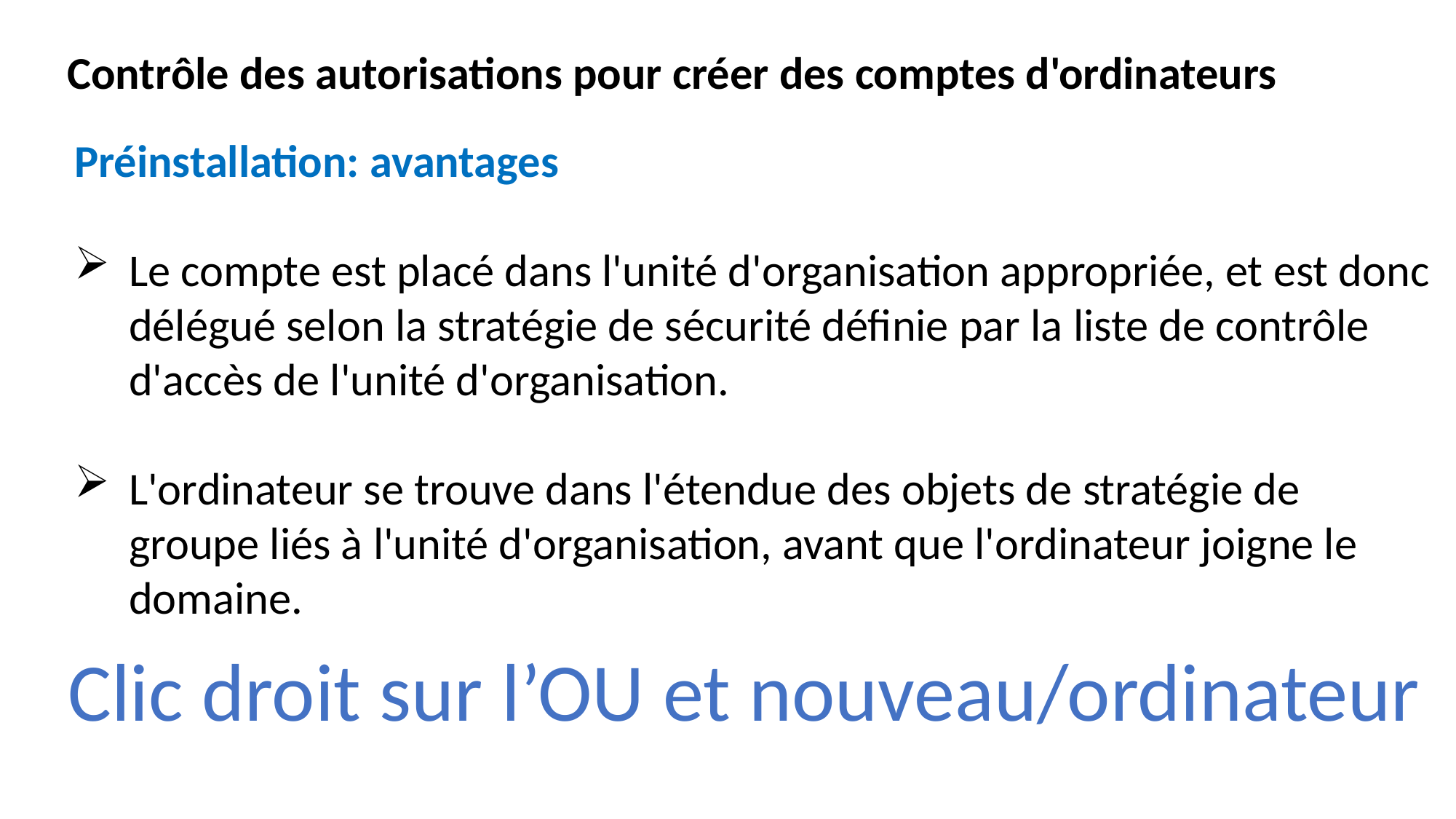

Contrôle des autorisations pour créer des comptes d'ordinateurs
Préinstallation: avantages

Le compte est placé dans l'unité d'organisation appropriée, et est donc délégué selon la stratégie de sécurité définie par la liste de contrôle d'accès de l'unité d'organisation.

L'ordinateur se trouve dans l'étendue des objets de stratégie de groupe liés à l'unité d'organisation, avant que l'ordinateur joigne le domaine.

Clic droit sur l’OU et nouveau/ordinateur